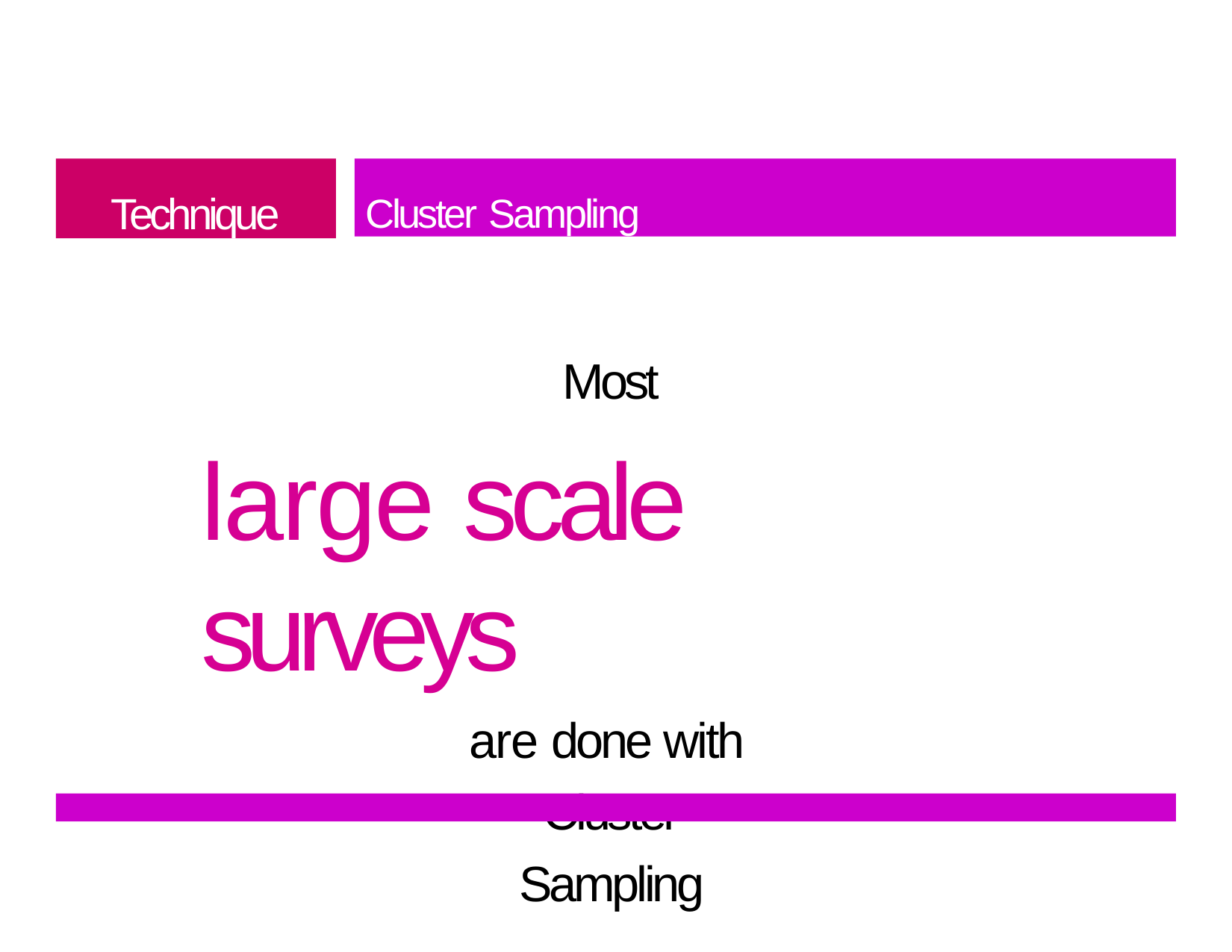

Technique
Cluster Sampling
Most
large scale surveys
are done with  Cluster Sampling